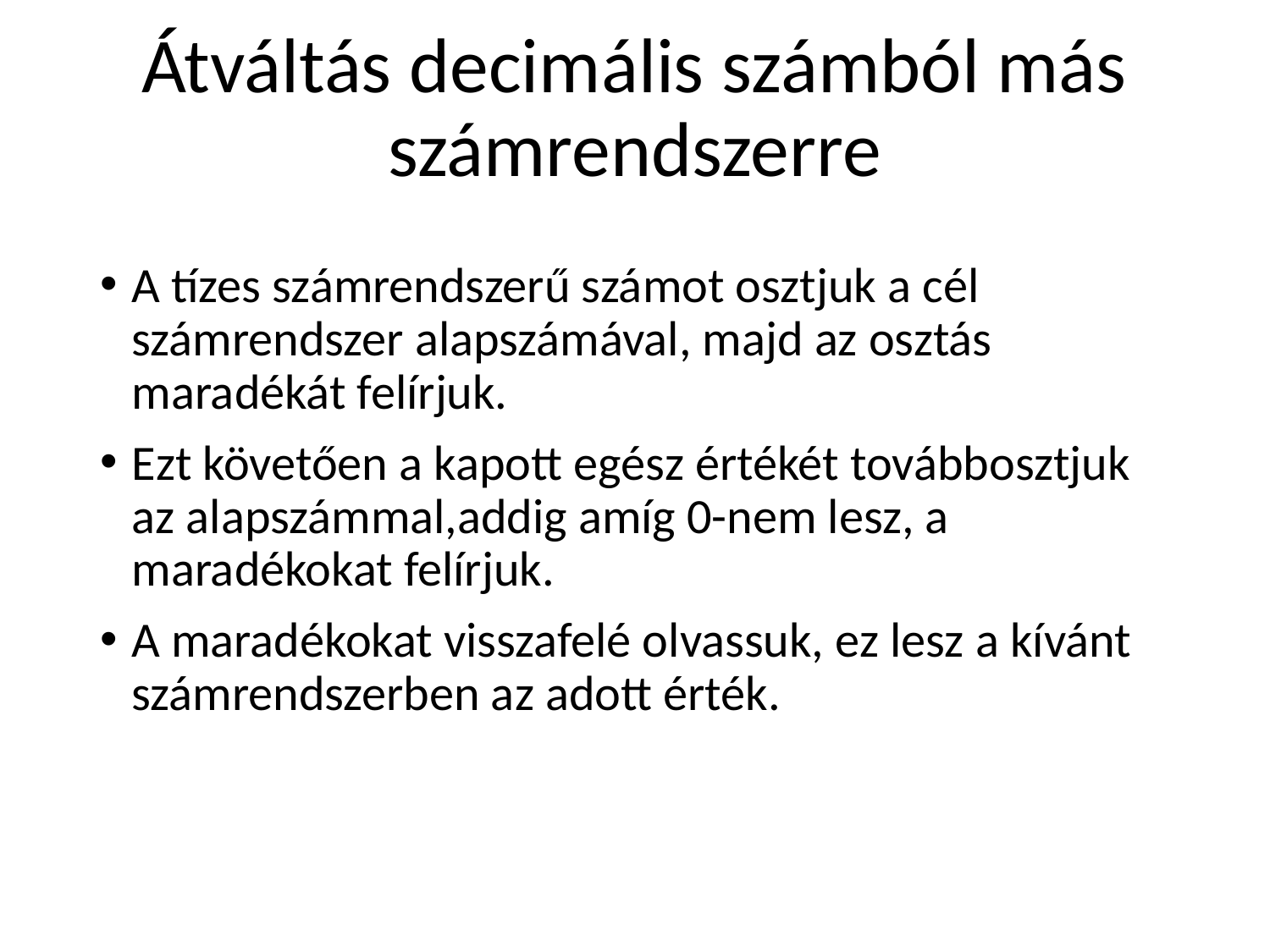

# Átváltás decimális számból más számrendszerre
A tízes számrendszerű számot osztjuk a cél számrendszer alapszámával, majd az osztás maradékát felírjuk.
Ezt követően a kapott egész értékét továbbosztjuk az alapszámmal,addig amíg 0-nem lesz, a maradékokat felírjuk.
A maradékokat visszafelé olvassuk, ez lesz a kívánt számrendszerben az adott érték.